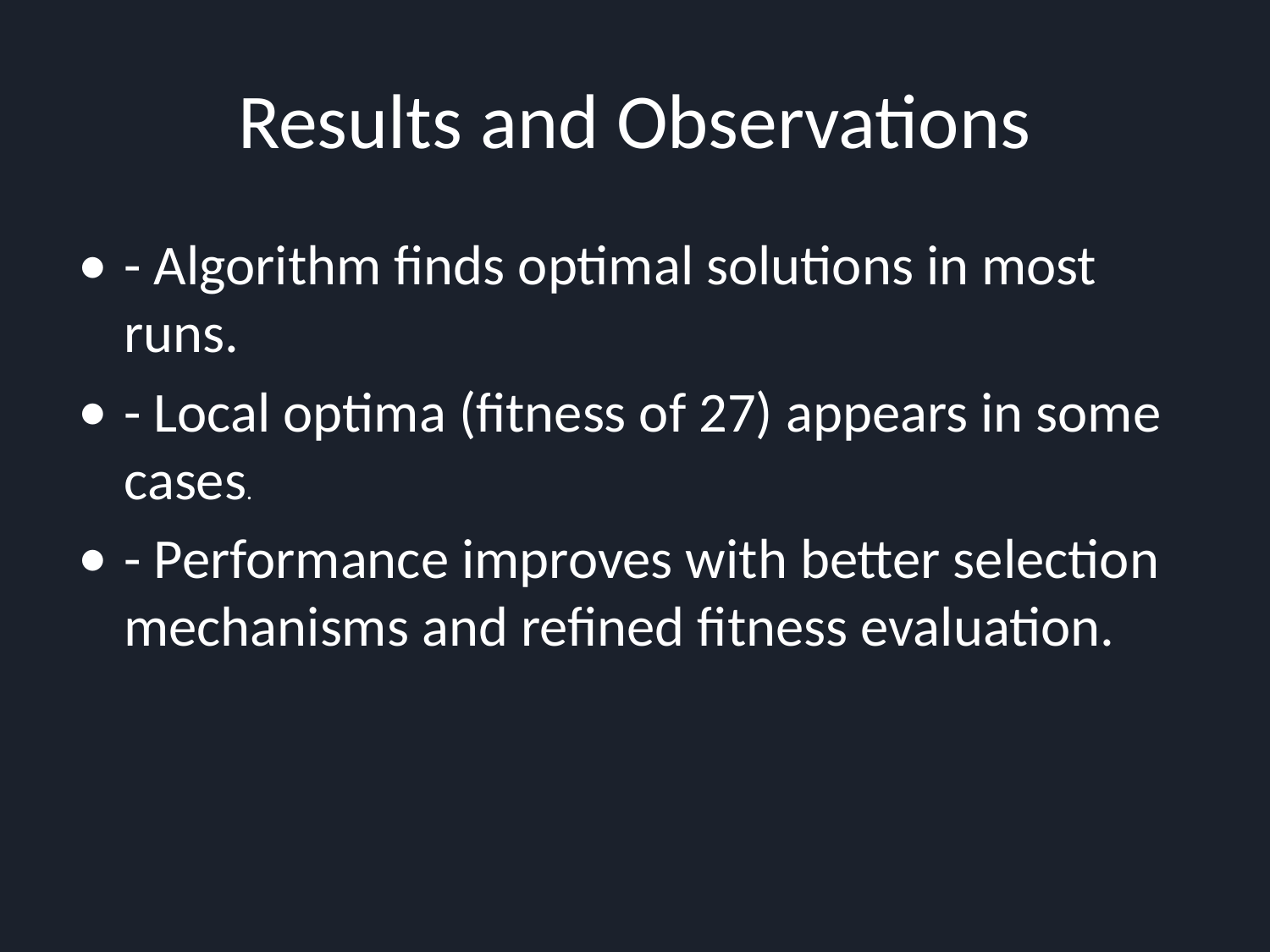

# Results and Observations
- Algorithm finds optimal solutions in most runs.
- Local optima (fitness of 27) appears in some cases.
- Performance improves with better selection mechanisms and refined fitness evaluation.